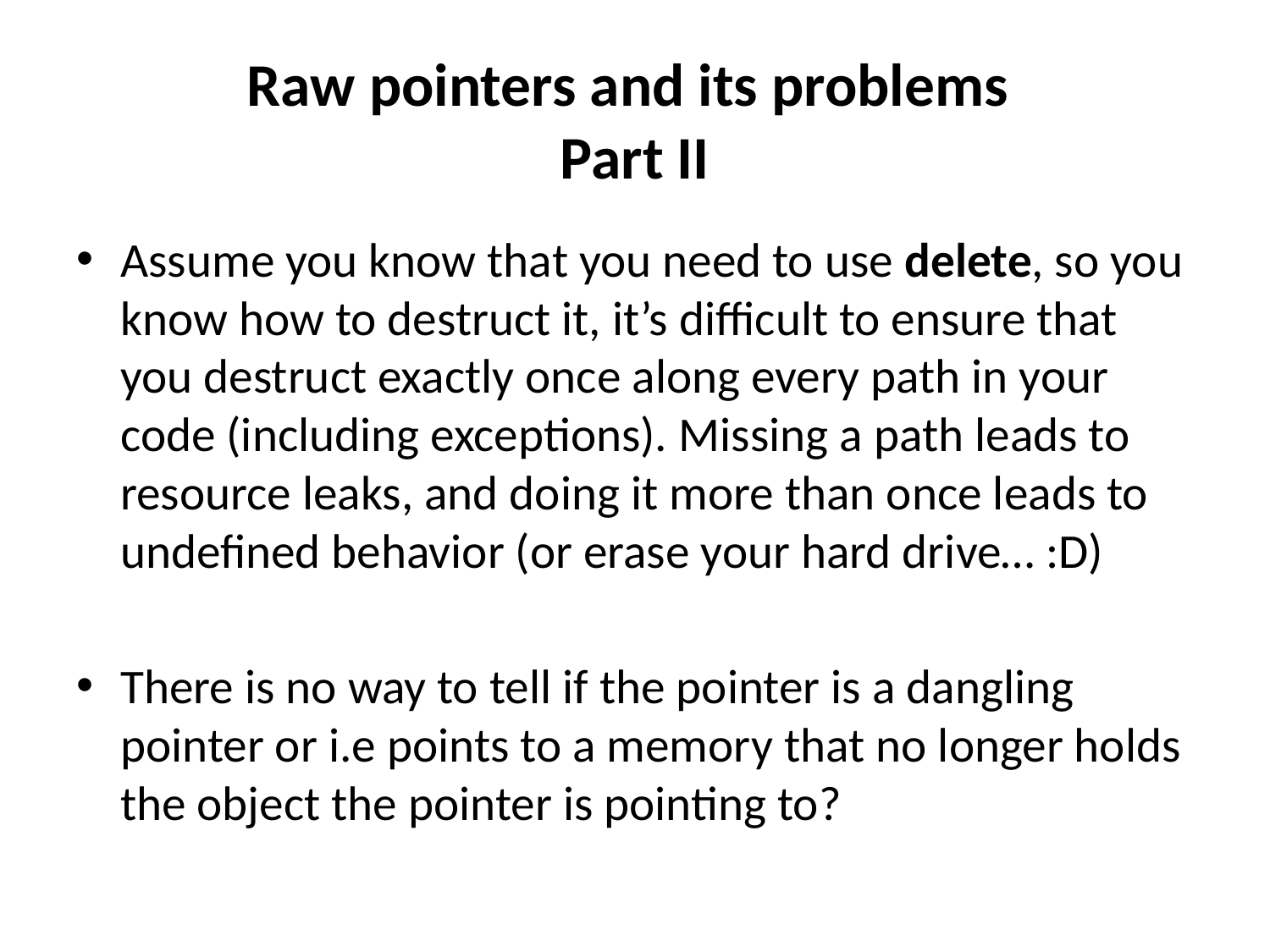

# Raw pointers and its problems Part II
Assume you know that you need to use delete, so you know how to destruct it, it’s difficult to ensure that you destruct exactly once along every path in your code (including exceptions). Missing a path leads to resource leaks, and doing it more than once leads to undefined behavior (or erase your hard drive… :D)

There is no way to tell if the pointer is a dangling pointer or i.e points to a memory that no longer holds the object the pointer is pointing to?